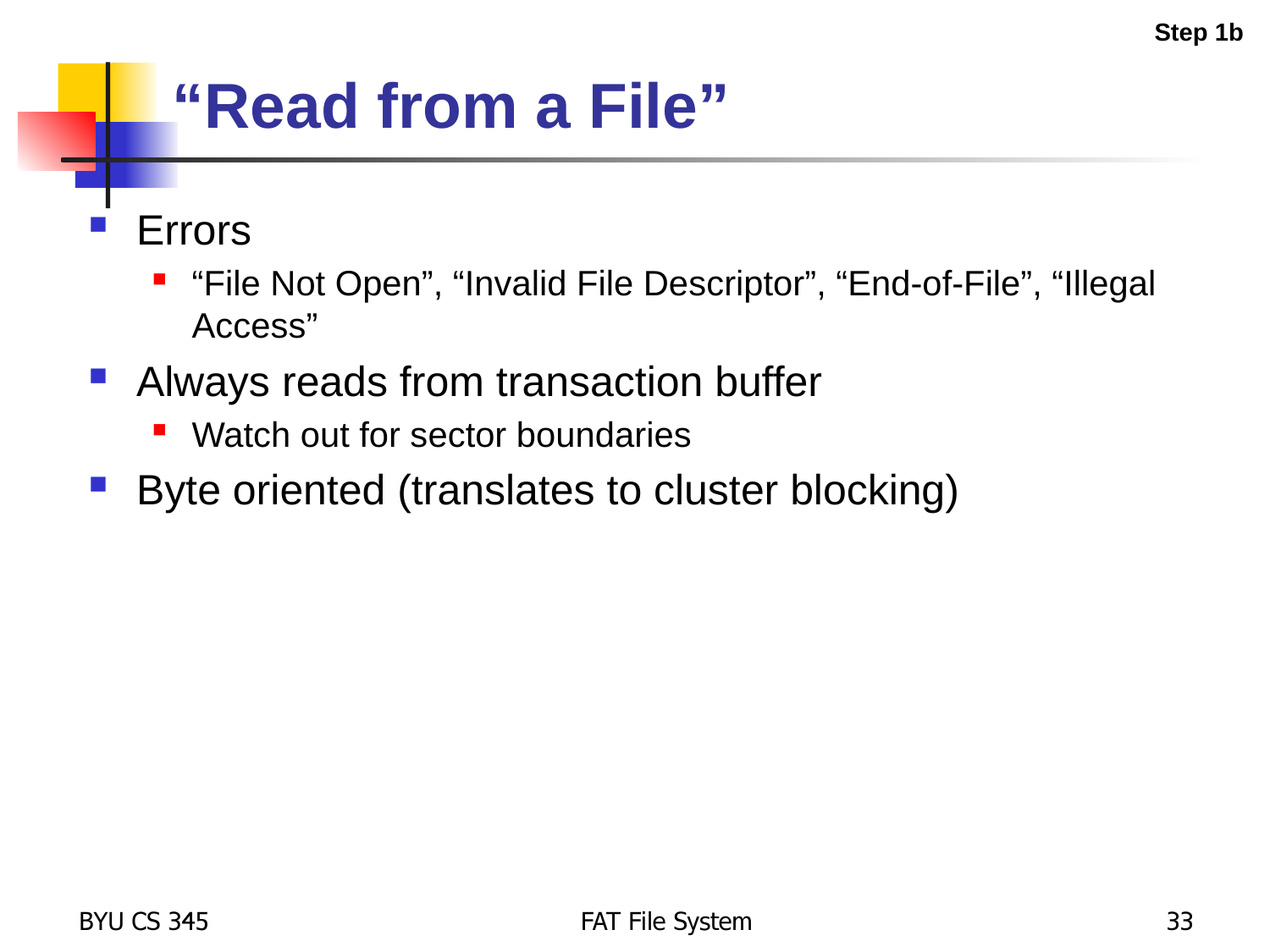

“Read from a File”
Errors
“File Not Open”, “Invalid File Descriptor”, “End-of-File”, “Illegal Access”
Always reads from transaction buffer
Watch out for sector boundaries
Byte oriented (translates to cluster blocking)

Step 1b
BYU CS 345
FAT File System
33